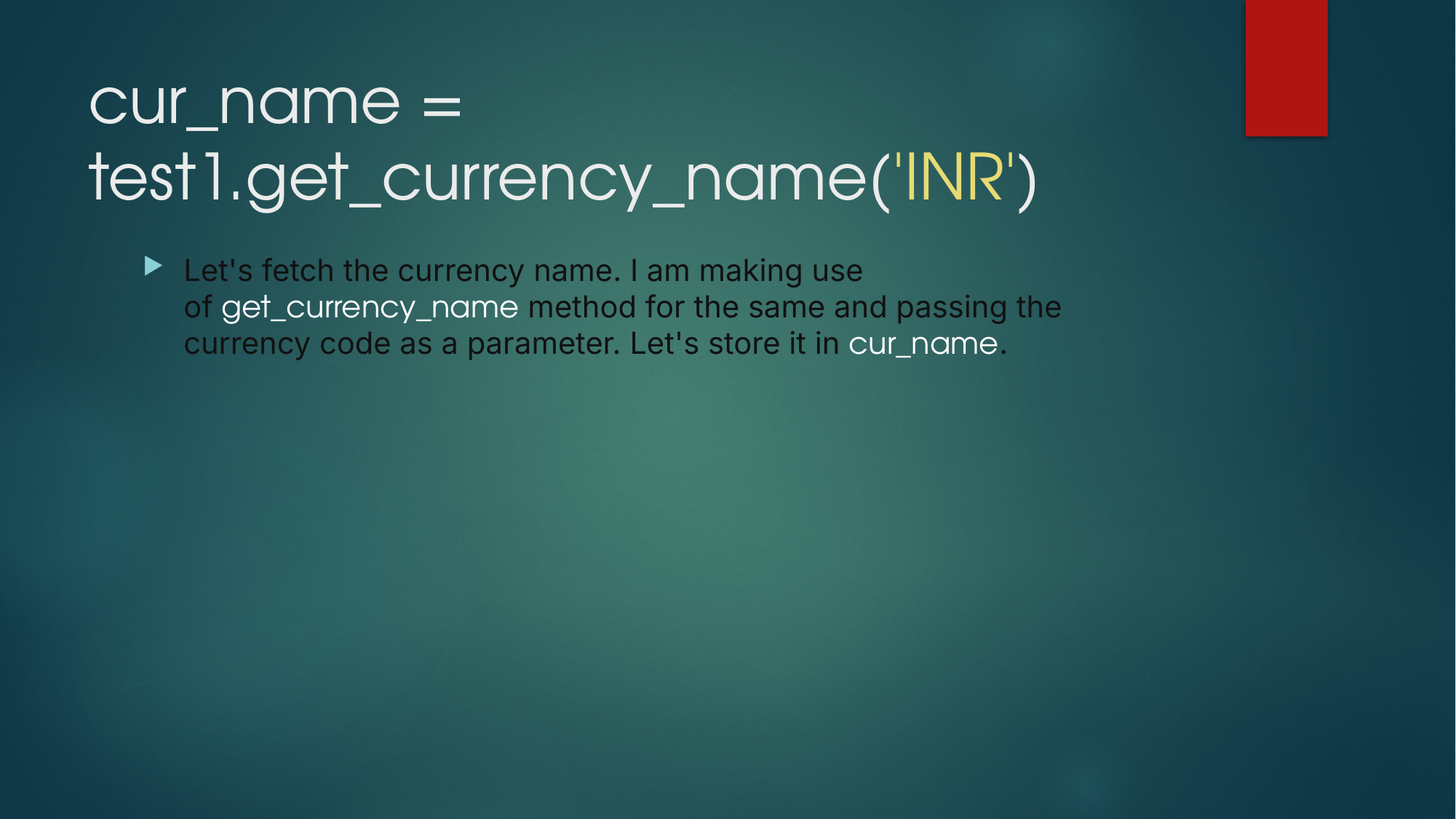

# cur_name = test1.get_currency_name('INR')
Let's fetch the currency name. I am making use of get_currency_name method for the same and passing the currency code as a parameter. Let's store it in cur_name.